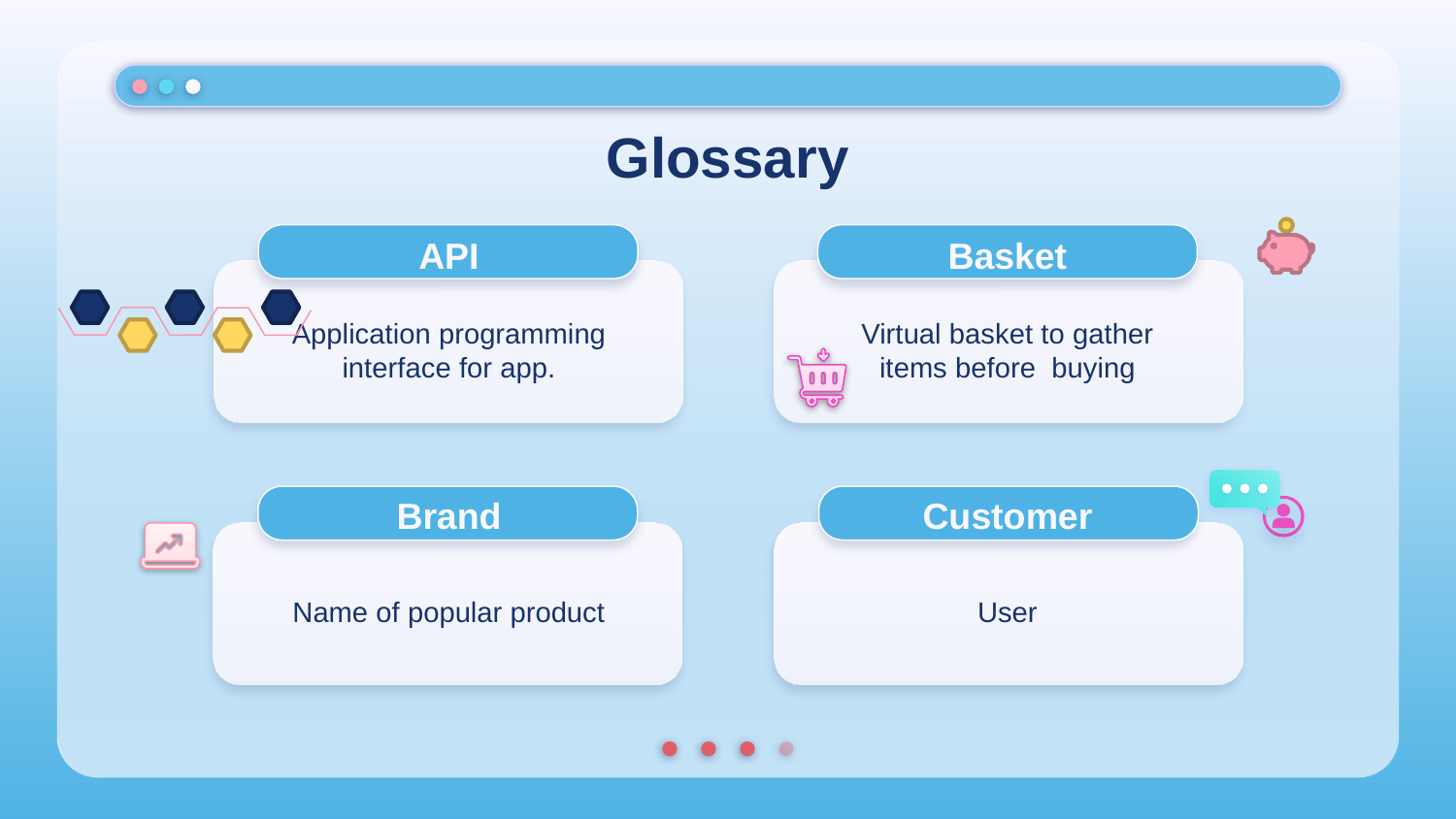

# Glossary

API
Basket

Application programming interface for app.
Virtual basket to gather items before  buying

Brand
Customer

Name of popular product
User